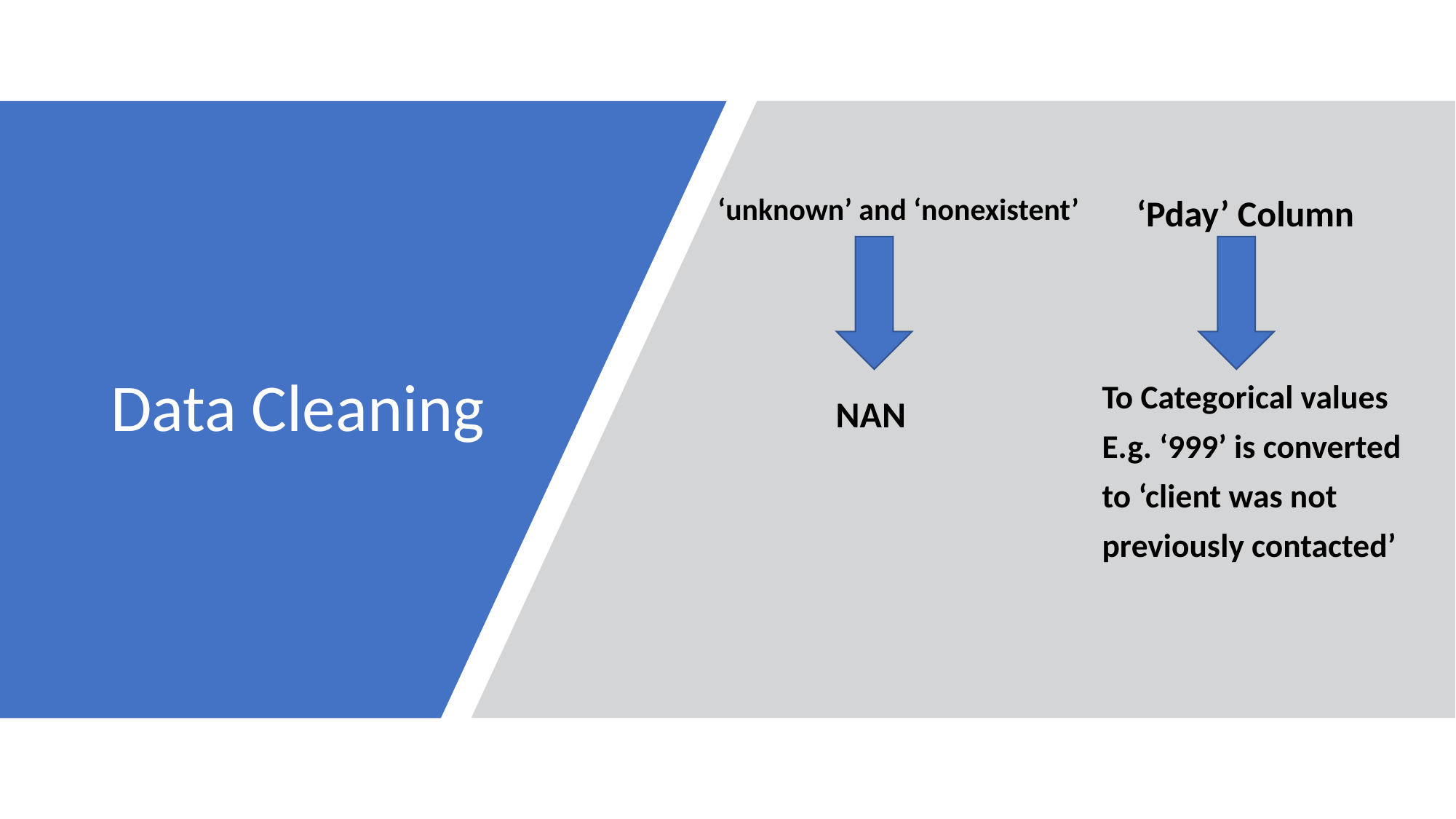

‘unknown’ and ‘nonexistent’

‘Pday’ Column
# Data Cleaning

NAN
To Categorical values
E.g. ‘999’ is converted
to ‘client was not
previously contacted’